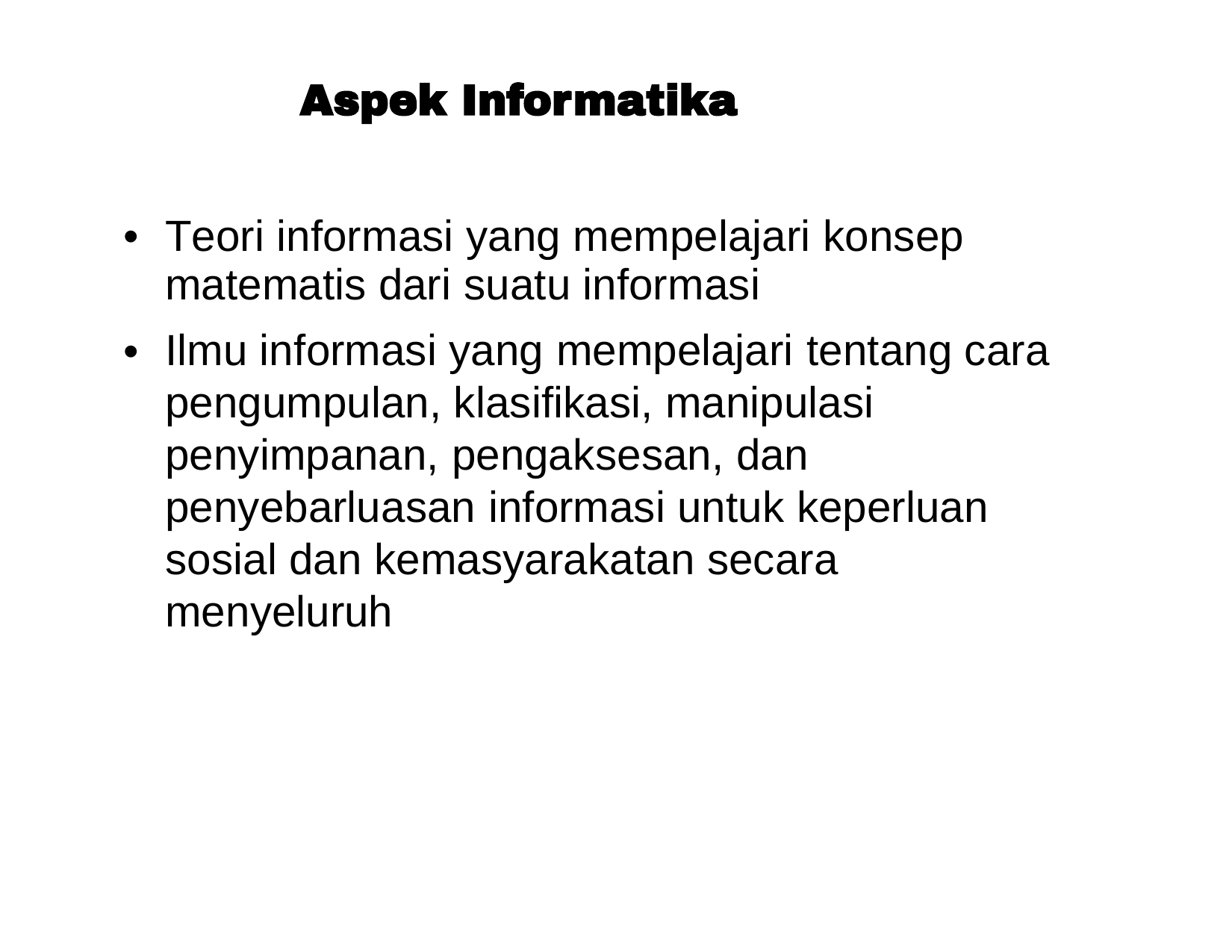

Aspek Informatika
•
Teori informasi yang mempelajari konsep
matematis dari suatu informasi
Ilmu informasi yang mempelajari tentang cara pengumpulan, klasifikasi, manipulasi penyimpanan, pengaksesan, dan penyebarluasan informasi untuk keperluan sosial dan kemasyarakatan secara menyeluruh
•